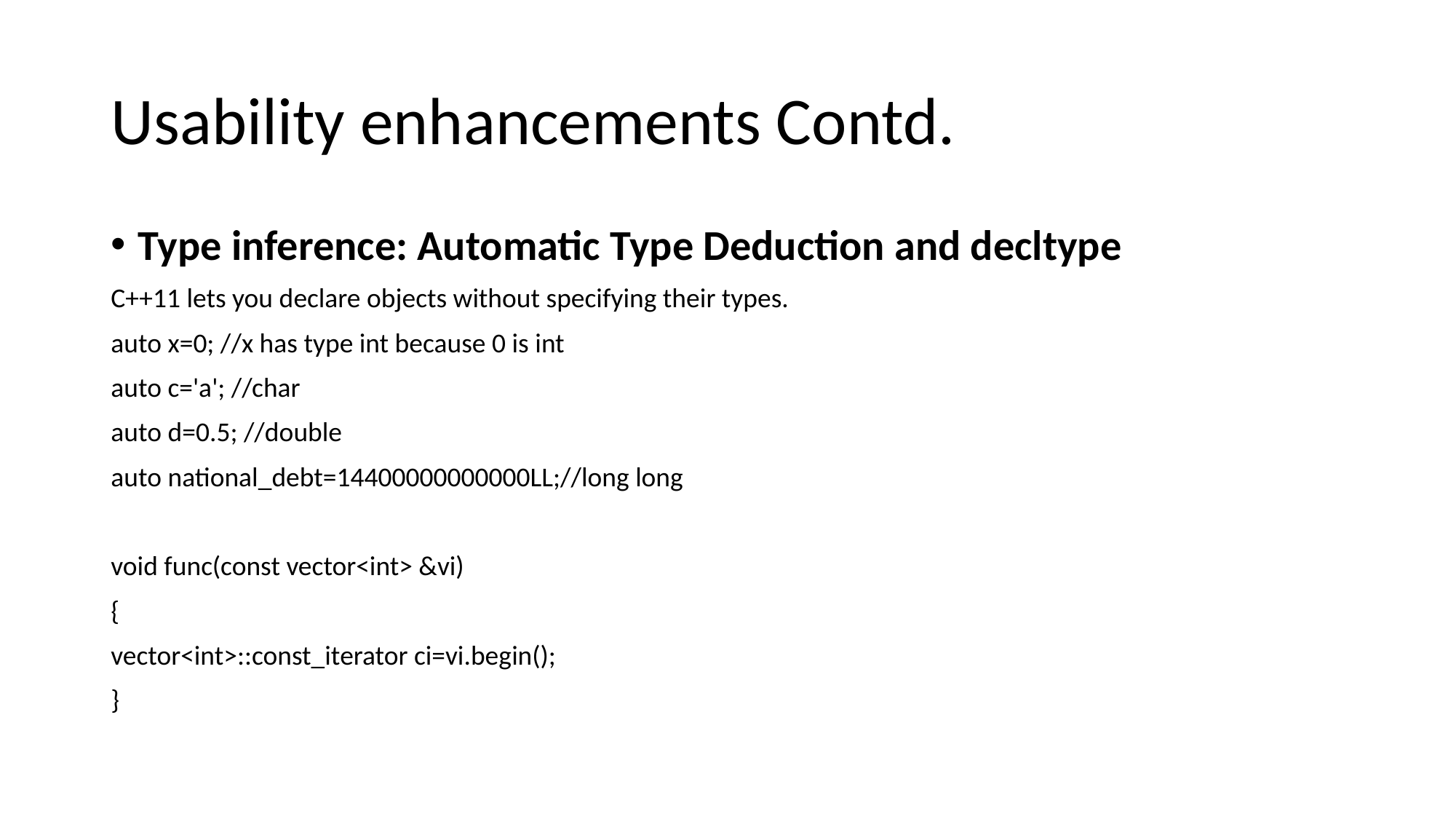

# Usability enhancements Contd.
Type inference: Automatic Type Deduction and decltype
C++11 lets you declare objects without specifying their types.
auto x=0; //x has type int because 0 is int
auto c='a'; //char
auto d=0.5; //double
auto national_debt=14400000000000LL;//long long

void func(const vector<int> &vi)
{
vector<int>::const_iterator ci=vi.begin();
}